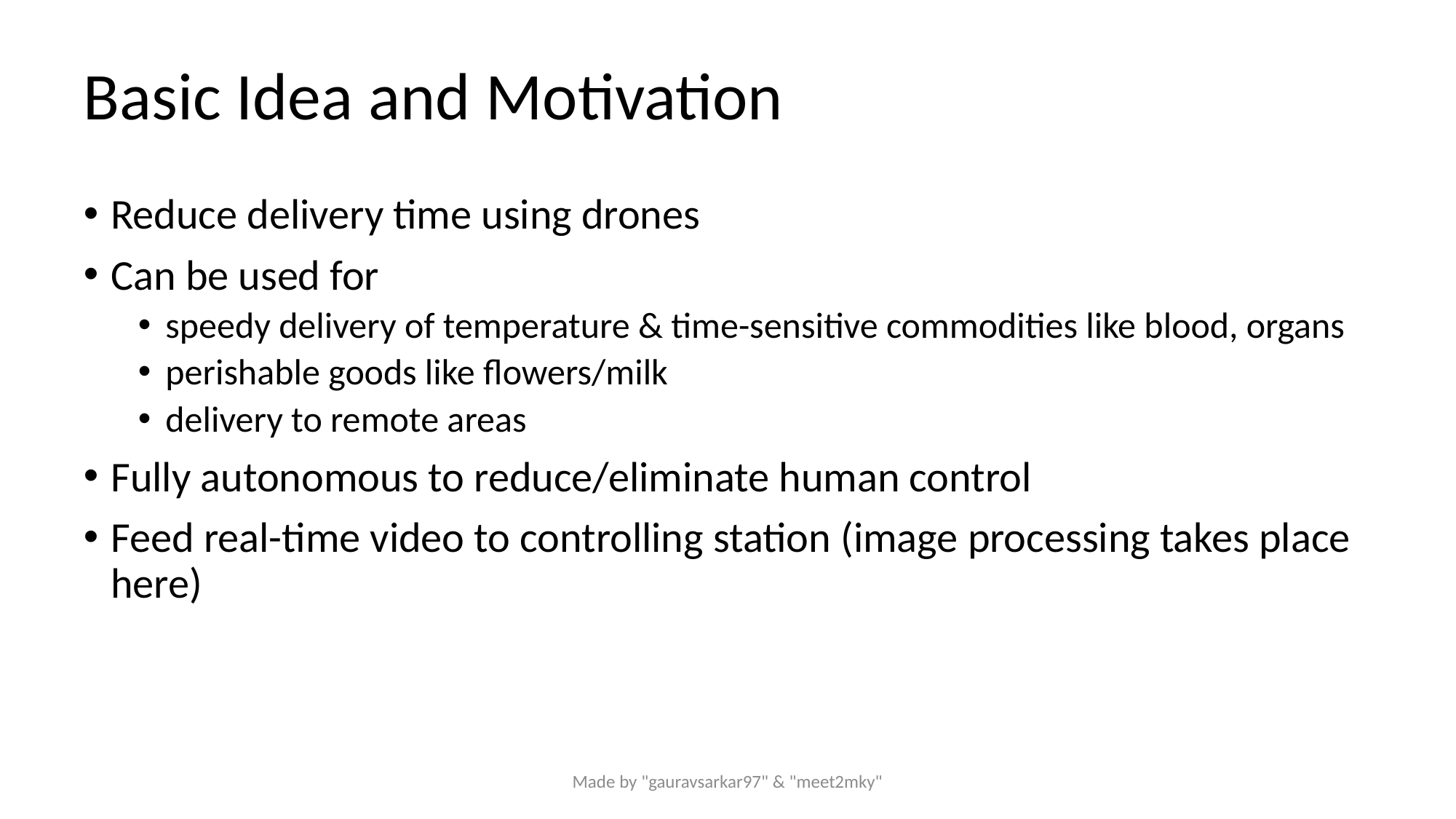

# Basic Idea and Motivation
Reduce delivery time using drones
Can be used for
speedy delivery of temperature & time-sensitive commodities like blood, organs
perishable goods like flowers/milk
delivery to remote areas
Fully autonomous to reduce/eliminate human control
Feed real-time video to controlling station (image processing takes place here)
Made by "gauravsarkar97" & "meet2mky"
2